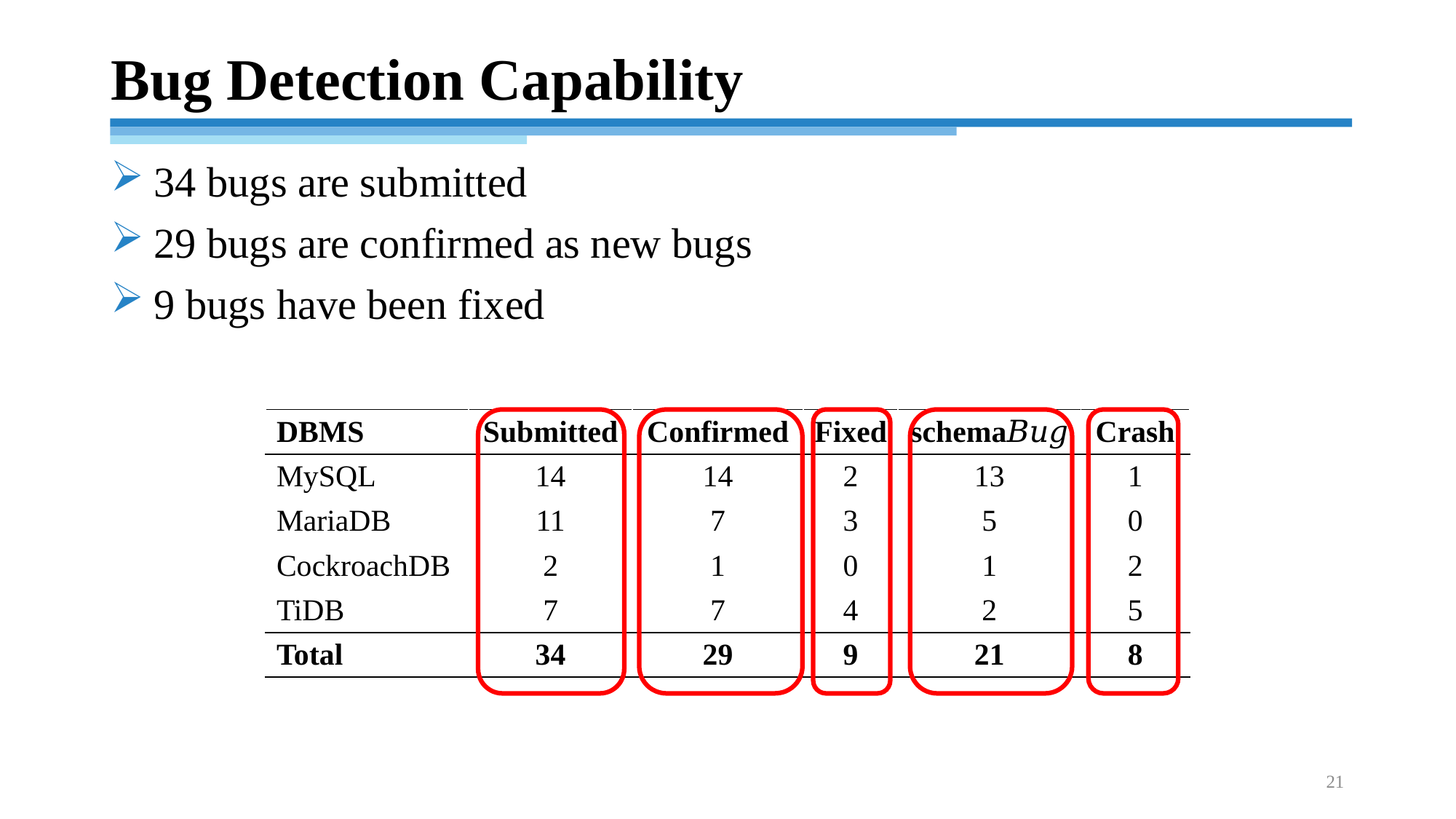

# Bug Detection Capability
34 bugs are submitted
29 bugs are confirmed as new bugs
9 bugs have been fixed

| DBMS | Submitted | Confirmed | Fixed | schema𝐵𝑢𝑔 | Crash |
| --- | --- | --- | --- | --- | --- |
| MySQL | 14 | 14 | 2 | 13 | 1 |
| MariaDB | 11 | 7 | 3 | 5 | 0 |
| CockroachDB | 2 | 1 | 0 | 1 | 2 |
| TiDB | 7 | 7 | 4 | 2 | 5 |
| Total | 34 | 29 | 9 | 21 | 8 |

21